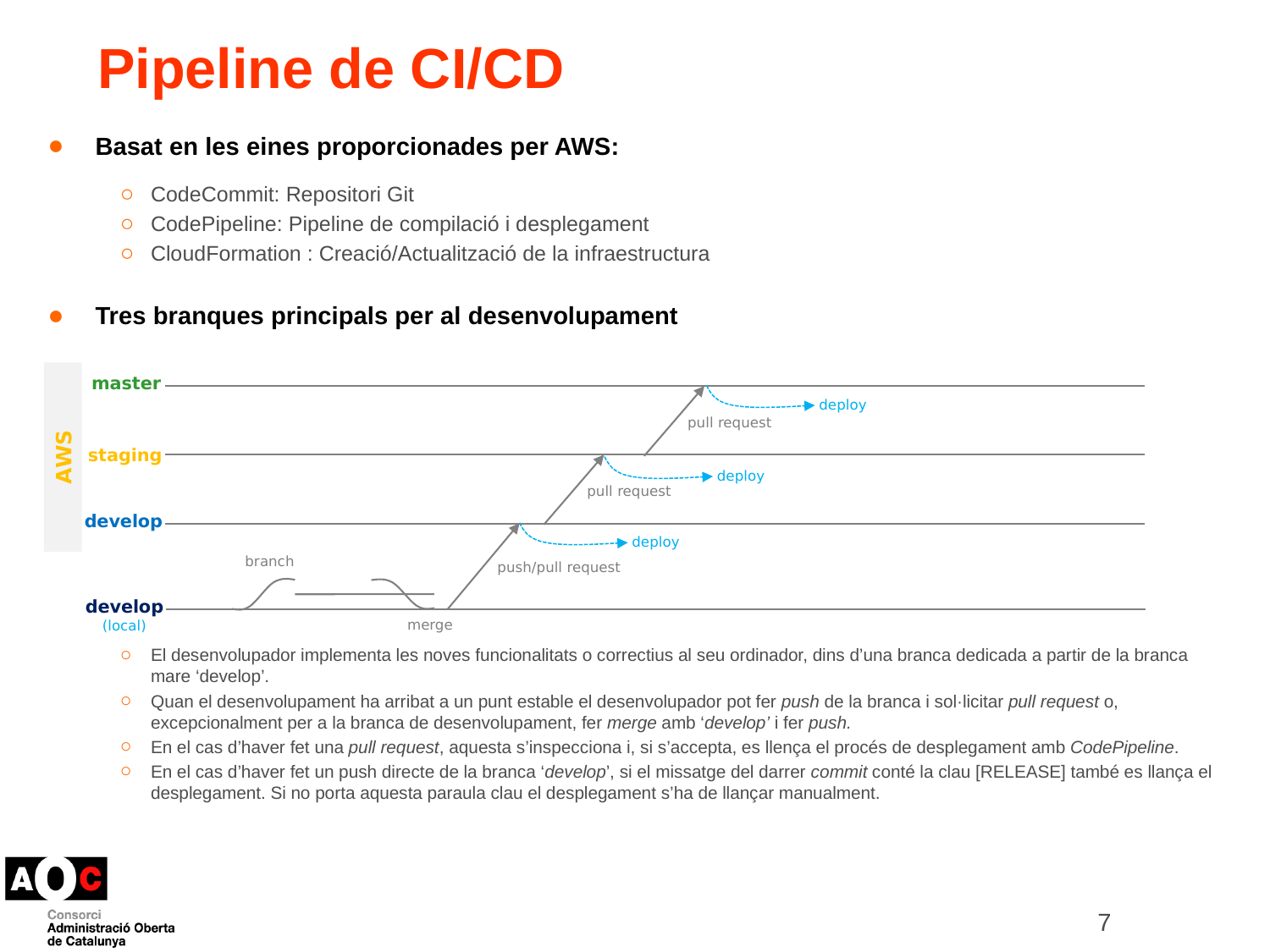

# Pipeline de CI/CD
Basat en les eines proporcionades per AWS:
CodeCommit: Repositori Git
CodePipeline: Pipeline de compilació i desplegament
CloudFormation : Creació/Actualització de la infraestructura

Tres branques principals per al desenvolupament

El desenvolupador implementa les noves funcionalitats o correctius al seu ordinador, dins d’una branca dedicada a partir de la branca mare ‘develop’.
Quan el desenvolupament ha arribat a un punt estable el desenvolupador pot fer push de la branca i sol·licitar pull request o, excepcionalment per a la branca de desenvolupament, fer merge amb ‘develop’ i fer push.
En el cas d’haver fet una pull request, aquesta s’inspecciona i, si s’accepta, es llença el procés de desplegament amb CodePipeline.
En el cas d’haver fet un push directe de la branca ‘develop’, si el missatge del darrer commit conté la clau [RELEASE] també es llança el desplegament. Si no porta aquesta paraula clau el desplegament s’ha de llançar manualment.

master

deploy
pull request
staging
AWS

deploy
pull request
develop

deploy
branch
push/pull request

develop
(local)
merge
7